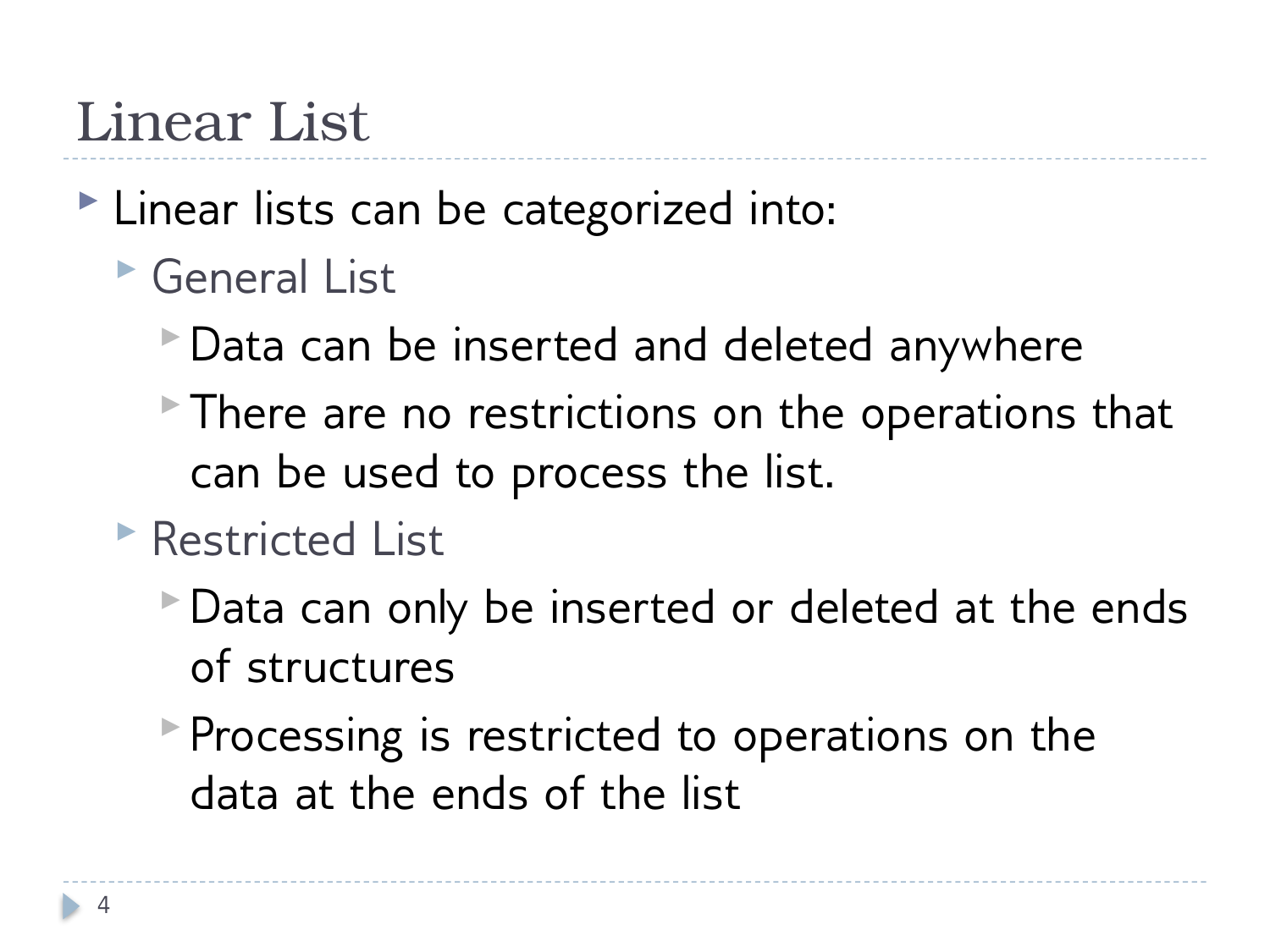

# Linear List
Linear lists can be categorized into:
General List
Data can be inserted and deleted anywhere
There are no restrictions on the operations that can be used to process the list.
Restricted List
Data can only be inserted or deleted at the ends of structures
Processing is restricted to operations on the data at the ends of the list

4